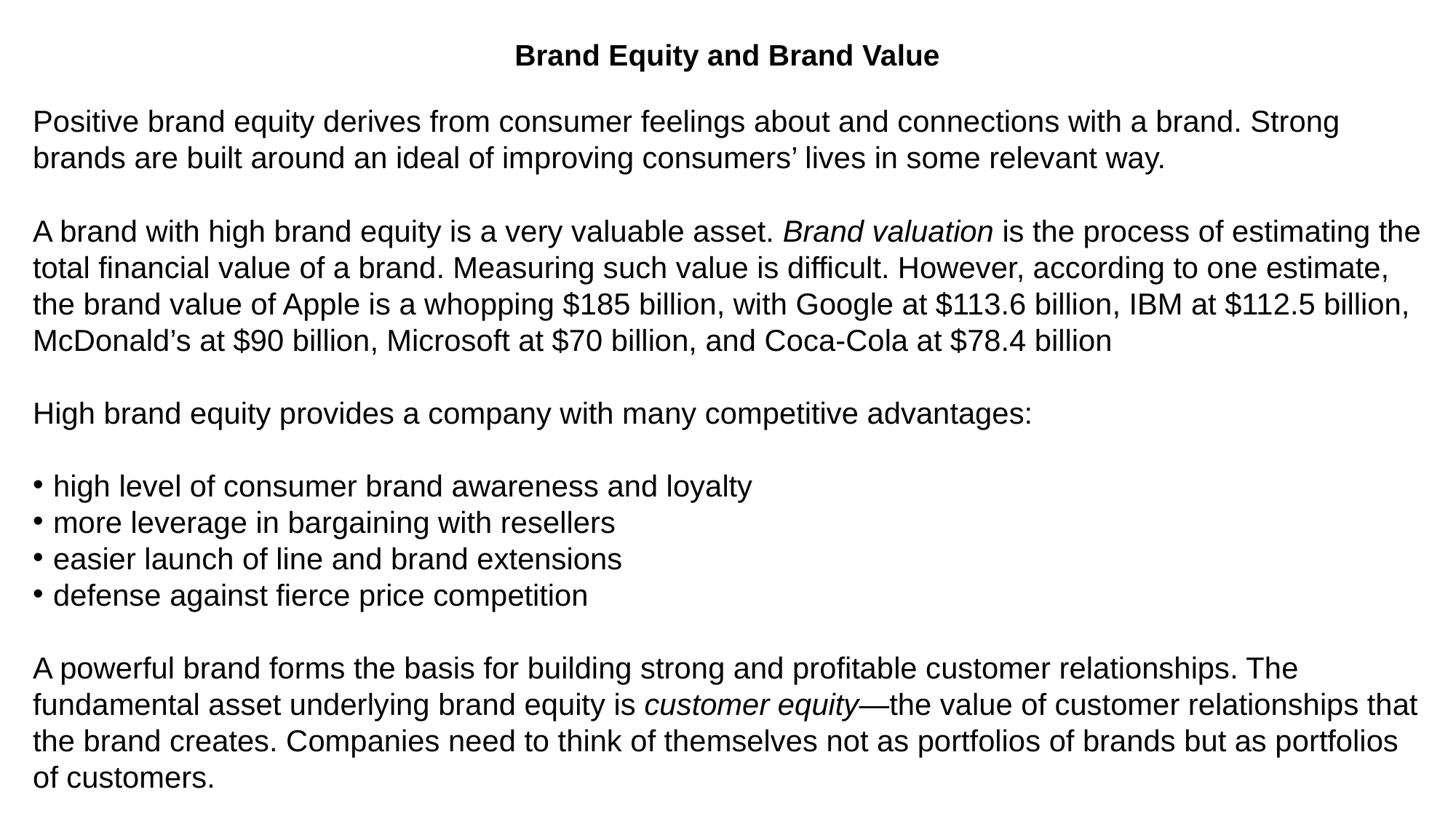

# Brand Equity and Brand Value
Positive brand equity derives from consumer feelings about and connections with a brand. Strong brands are built around an ideal of improving consumers’ lives in some relevant way.

A brand with high brand equity is a very valuable asset. Brand valuation is the process of estimating the total financial value of a brand. Measuring such value is difficult. However, according to one estimate, the brand value of Apple is a whopping $185 billion, with Google at $113.6 billion, IBM at $112.5 billion, McDonald’s at $90 billion, Microsoft at $70 billion, and Coca-Cola at $78.4 billion

High brand equity provides a company with many competitive advantages:

high level of consumer brand awareness and loyalty
more leverage in bargaining with resellers
easier launch of line and brand extensions
defense against fierce price competition

A powerful brand forms the basis for building strong and profitable customer relationships. The fundamental asset underlying brand equity is customer equity—the value of customer relationships that the brand creates. Companies need to think of themselves not as portfolios of brands but as portfolios of customers.